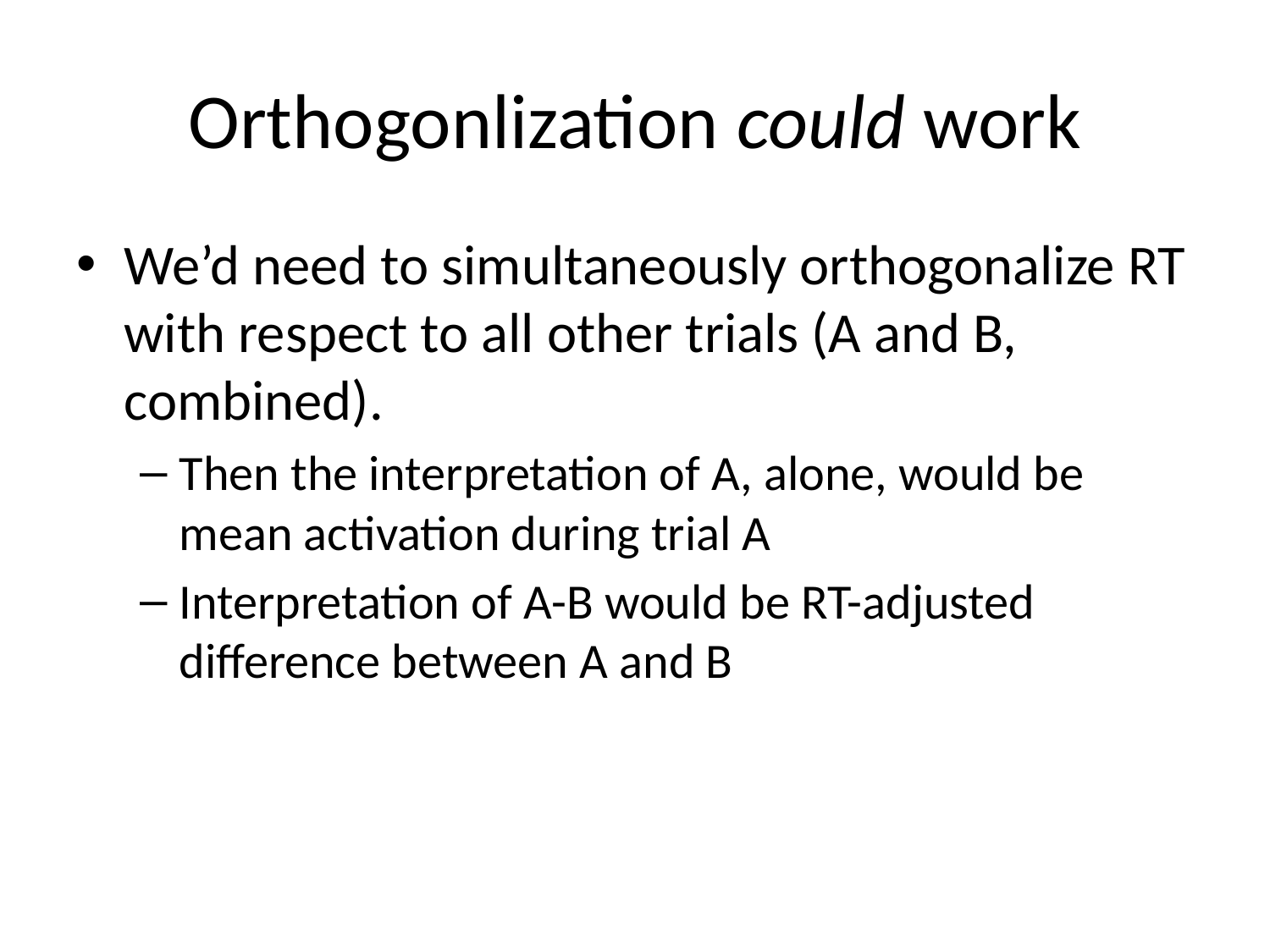

# Orthogonlization could work
We’d need to simultaneously orthogonalize RT with respect to all other trials (A and B, combined).
Then the interpretation of A, alone, would be mean activation during trial A
Interpretation of A-B would be RT-adjusted difference between A and B